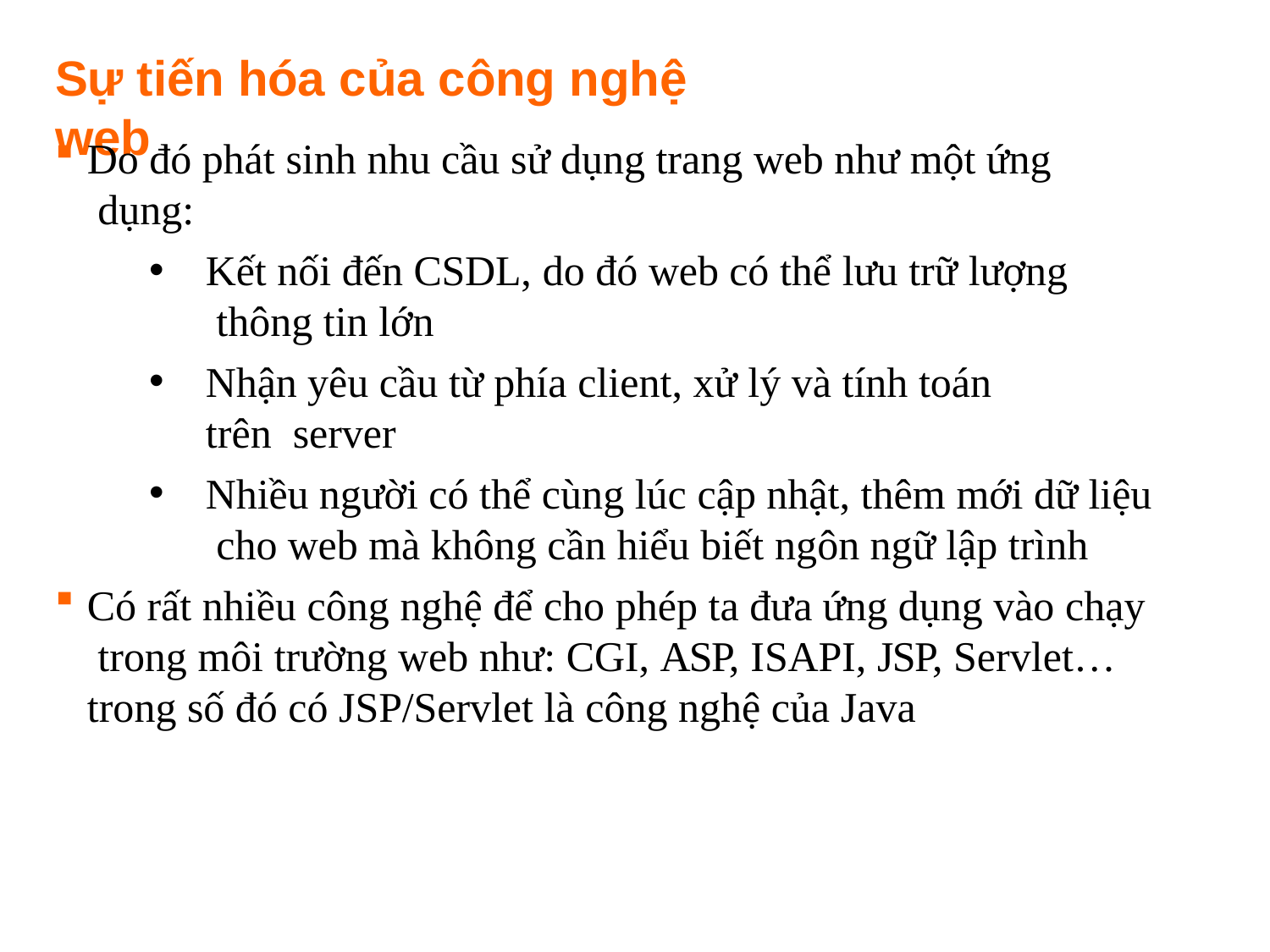

# Sự tiến hóa của công nghệ web
Do đó phát sinh nhu cầu sử dụng trang web như một ứng  dụng:
Kết nối đến CSDL, do đó web có thể lưu trữ lượng  thông tin lớn
Nhận yêu cầu từ phía client, xử lý và tính toán trên  server
Nhiều người có thể cùng lúc cập nhật, thêm mới dữ liệu  cho web mà không cần hiểu biết ngôn ngữ lập trình
Có rất nhiều công nghệ để cho phép ta đưa ứng dụng vào chạy  trong môi trường web như: CGI, ASP, ISAPI, JSP, Servlet…  trong số đó có JSP/Servlet là công nghệ của Java